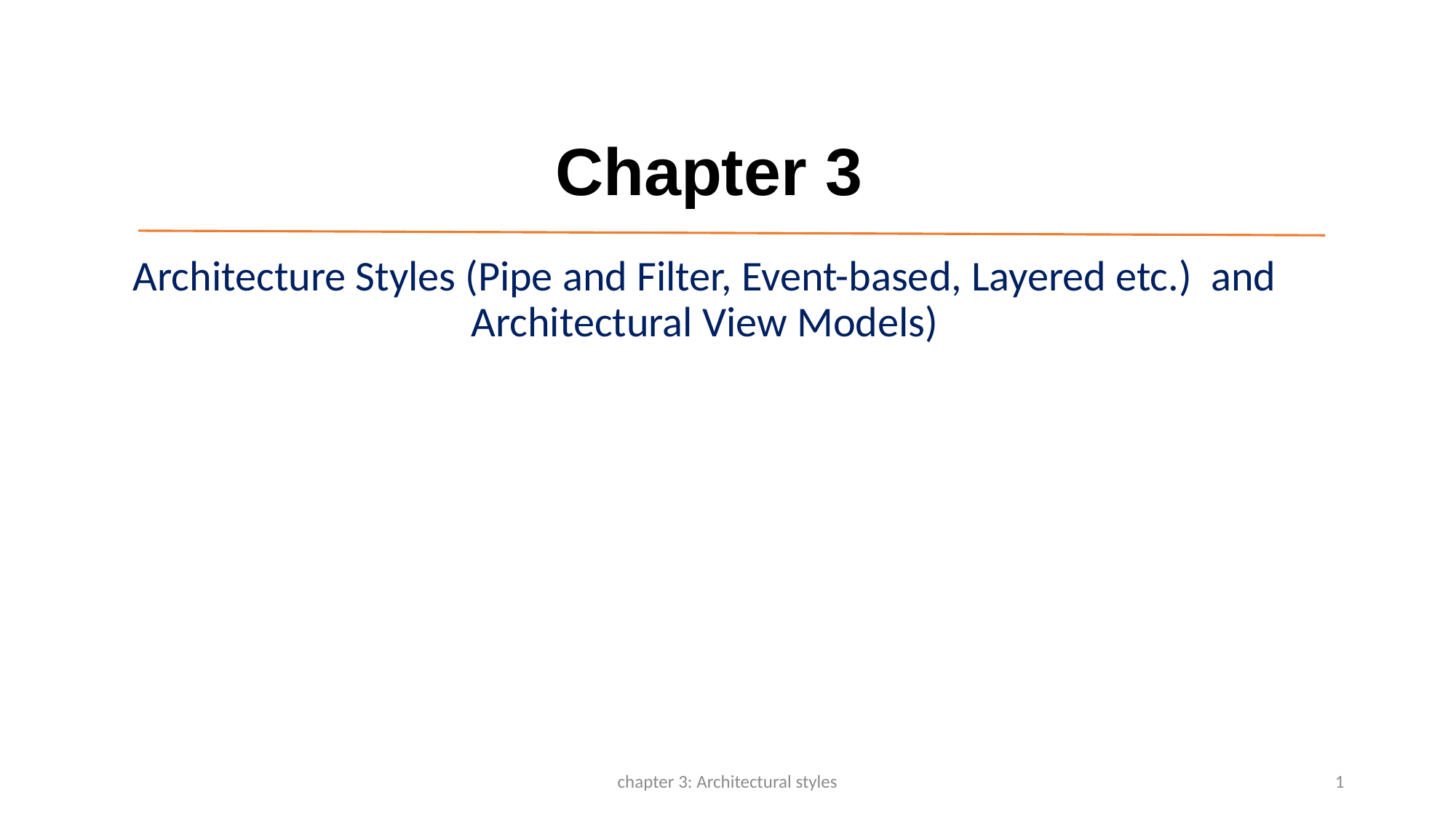

# Chapter 3
Architecture Styles (Pipe and Filter, Event-based, Layered etc.)  and Architectural View Models)

chapter 3: Architectural styles
1